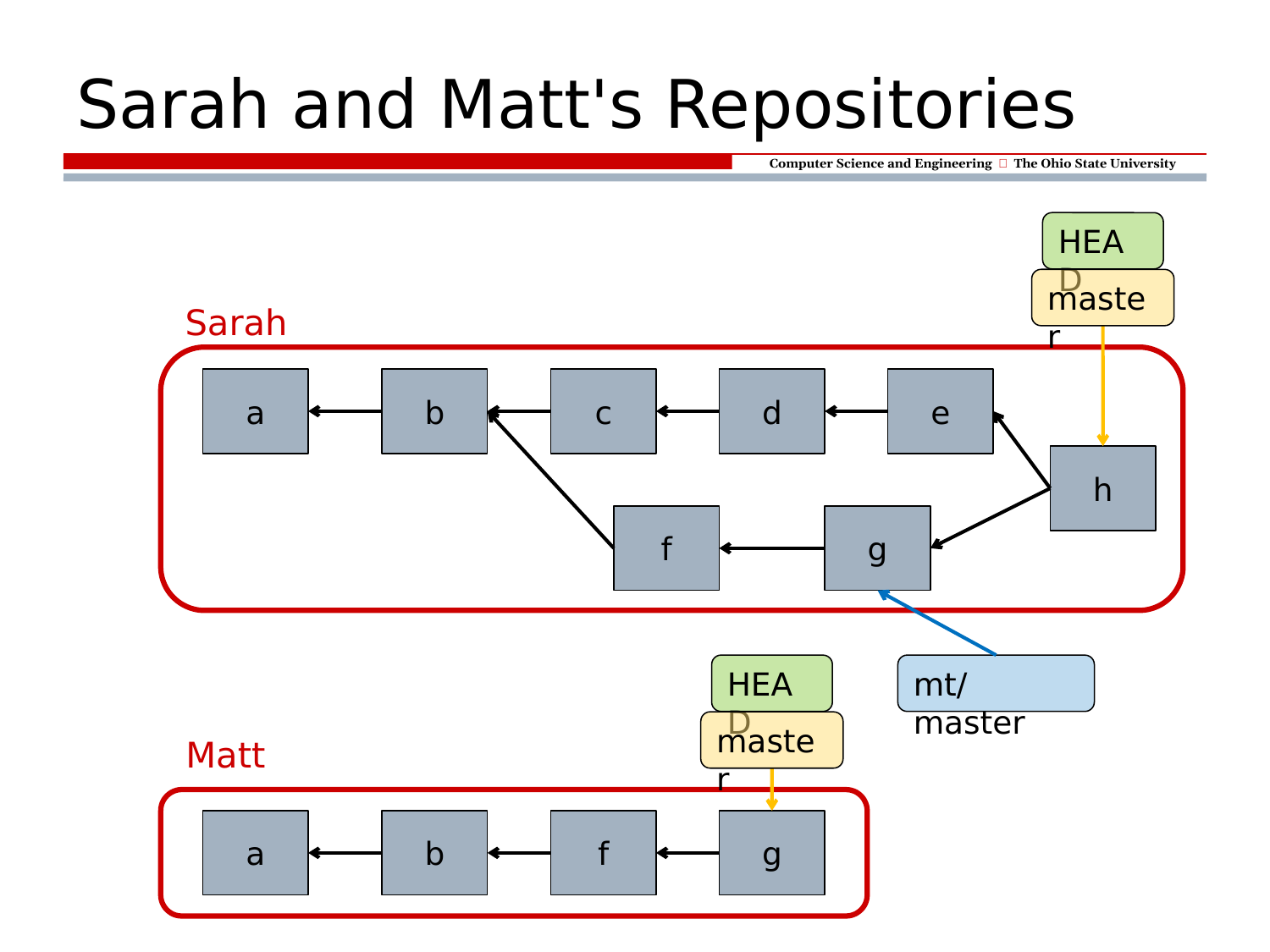

# Sarah and Matt's Repositories
HEAD
master
Sarah

a
b
c
d
e
h
f
g
HEAD
mt/master
master
Matt

a
b
f
g